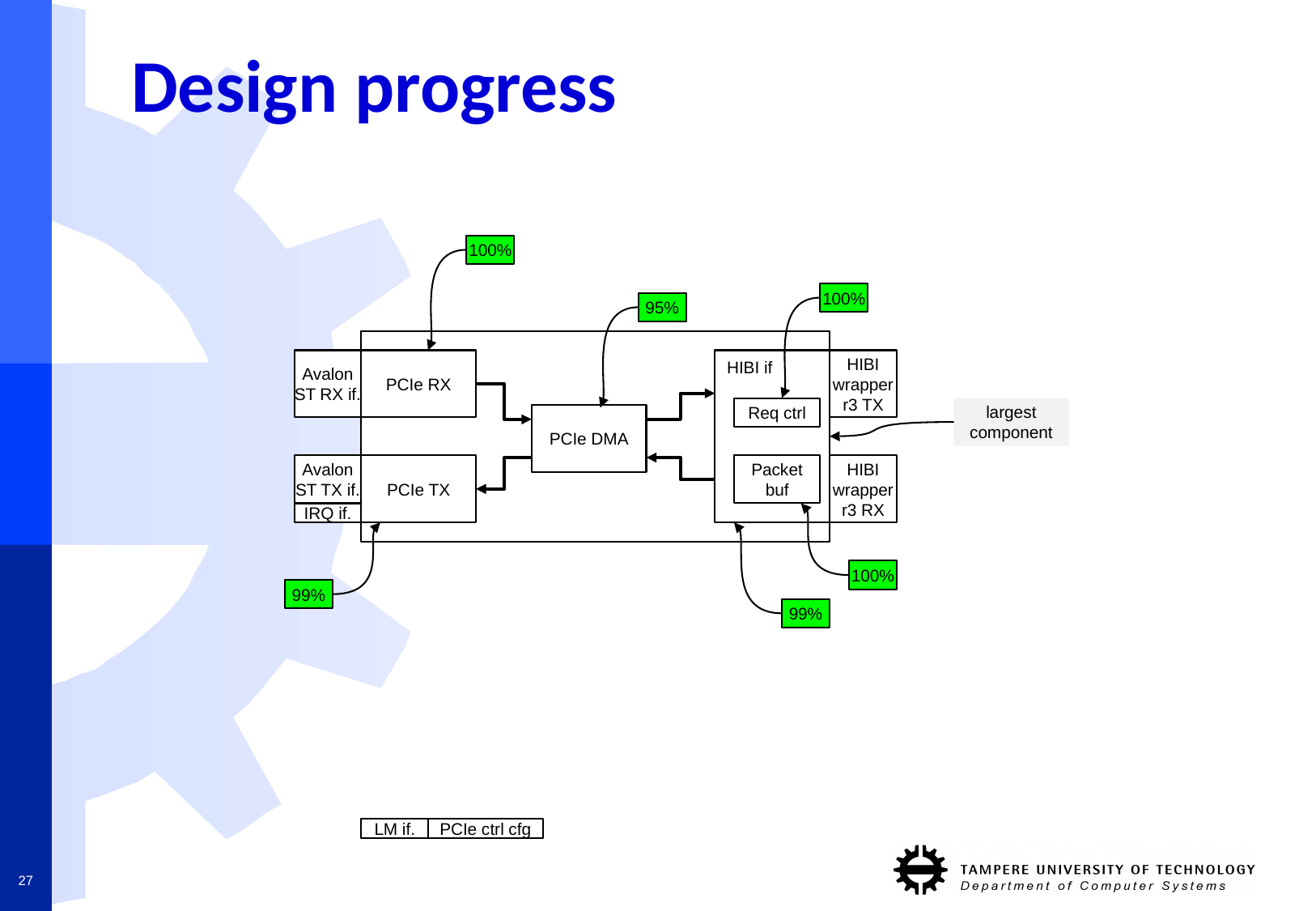

# Design progress
100%
100%
95%

Avalon ST RX if.
PCIe RX
HIBI if

Req ctrl

Packet buf
HIBI wrapper r3 TX
largest component

PCIe DMA

Avalon ST TX if.
PCIe TX
HIBI wrapper r3 RX
IRQ if.
100%
99%
99%
LM if.
PCIe ctrl cfg
27